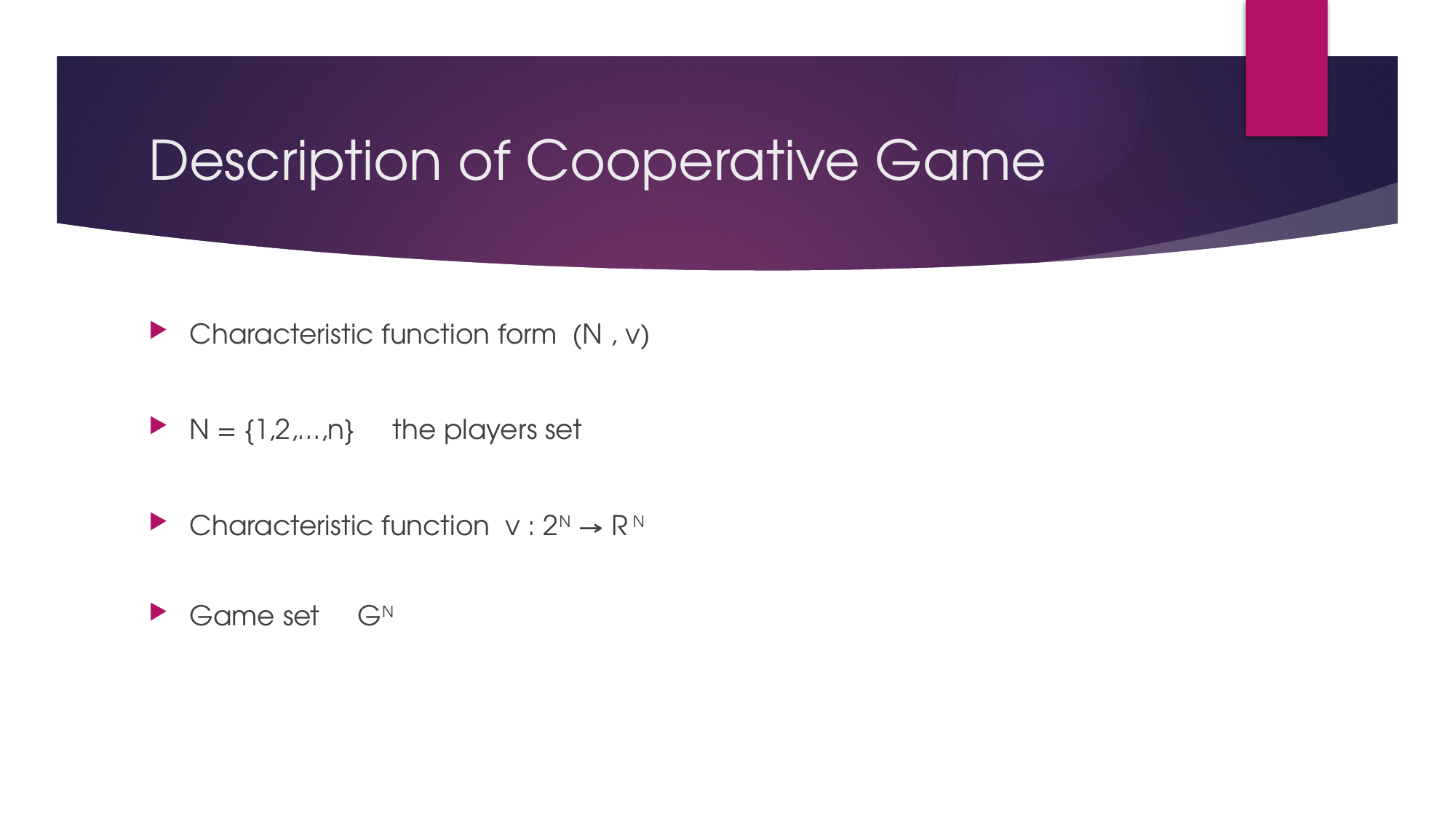

# Description of Cooperative Game
Characteristic function form  (N , v)

N = {1,2,…,n}     the players set

Characteristic function  v : 2N → R N

Game set     GN